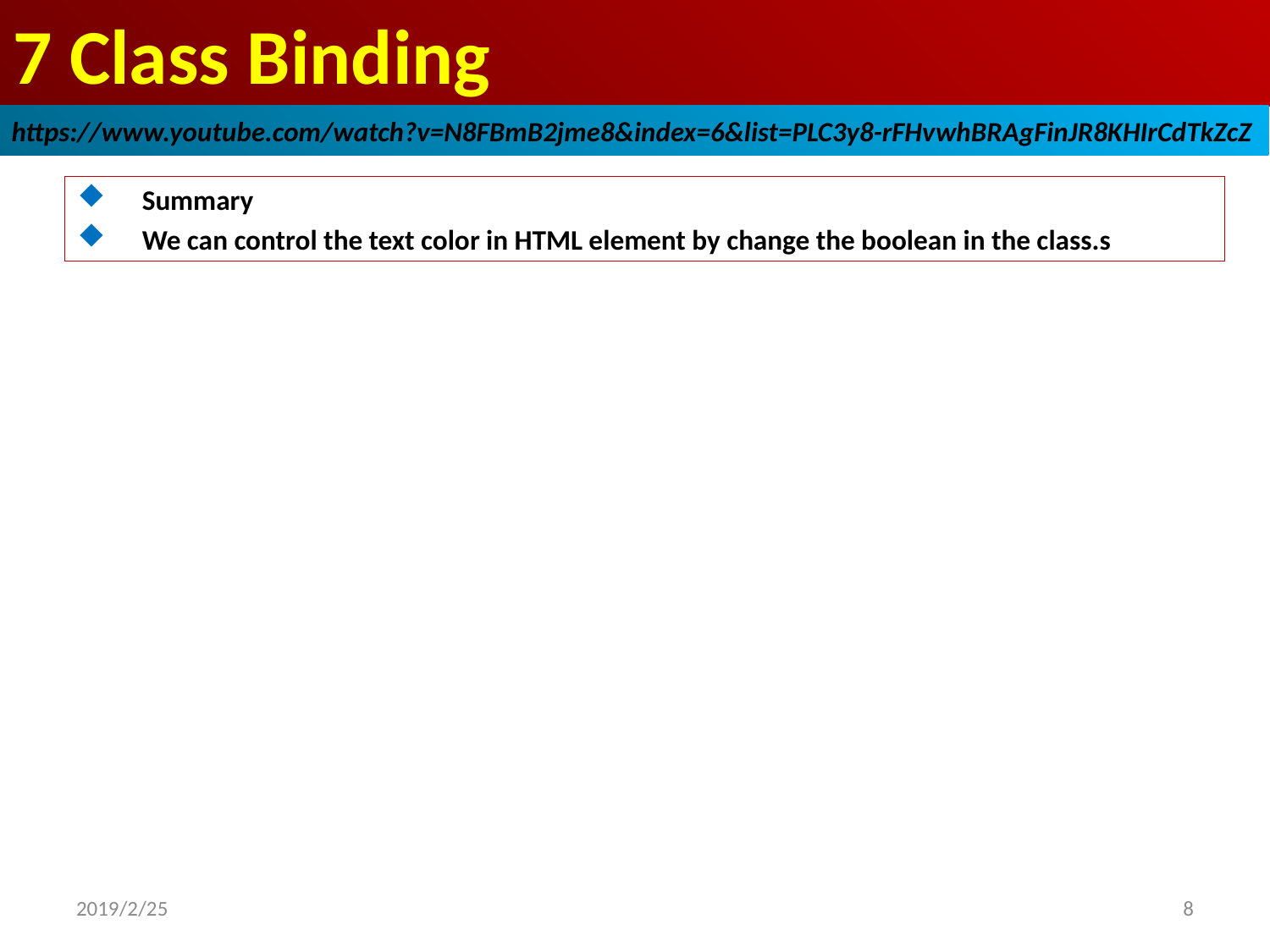

# 7 Class Binding
https://www.youtube.com/watch?v=N8FBmB2jme8&index=6&list=PLC3y8-rFHvwhBRAgFinJR8KHIrCdTkZcZ
Summary
We can control the text color in HTML element by change the boolean in the class.s
8
2019/2/25